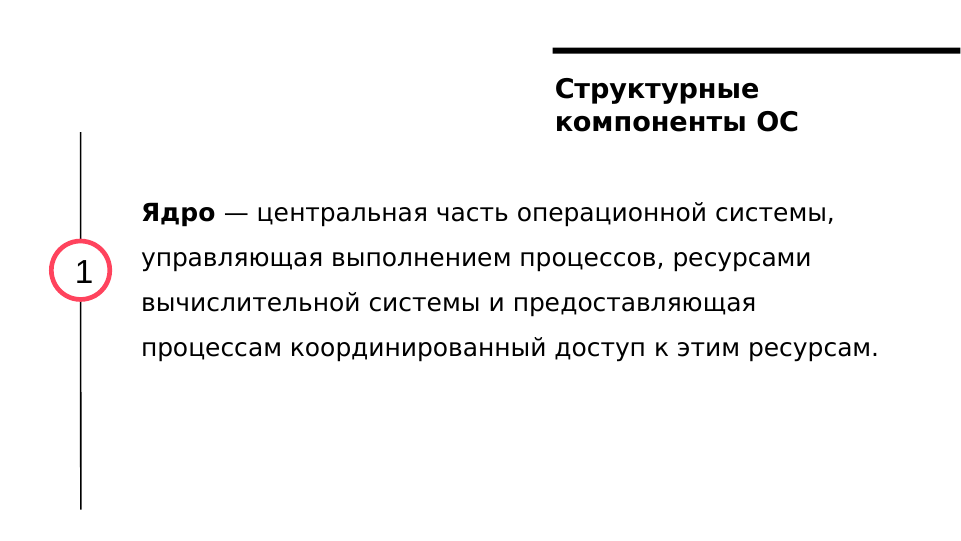

# Структурные компоненты ОС
Ядро — центральная часть операционной системы, управляющая выполнением процессов, ресурсами вычислительной системы и предоставляющая процессам координированный доступ к этим ресурсам.
1